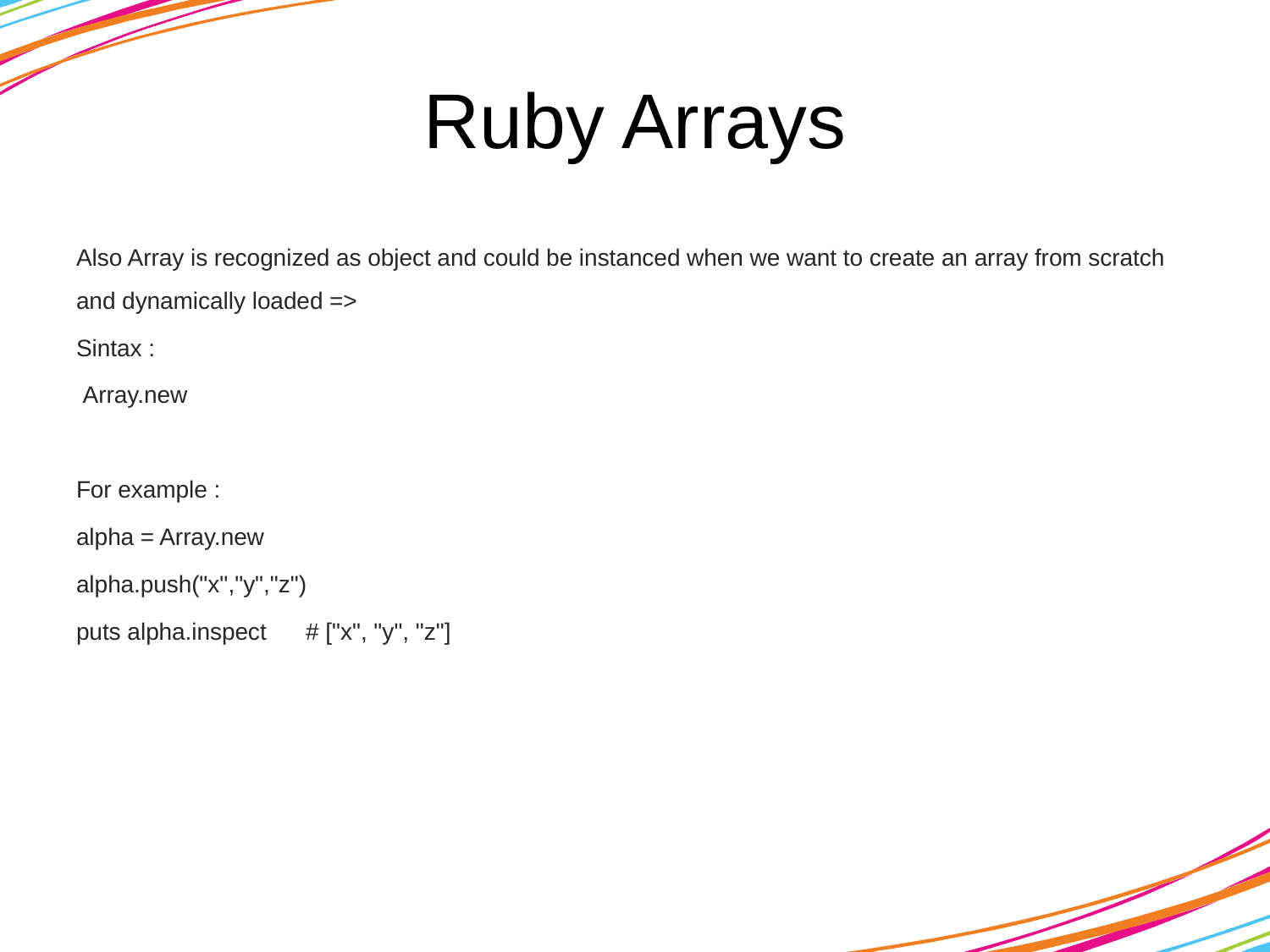

# Ruby Arrays
Also Array is recognized as object and could be instanced when we want to create an array from scratch and dynamically loaded =>
Sintax :
 Array.new

For example :
alpha = Array.new
alpha.push("x","y","z")
puts alpha.inspect      # ["x", "y", "z"]